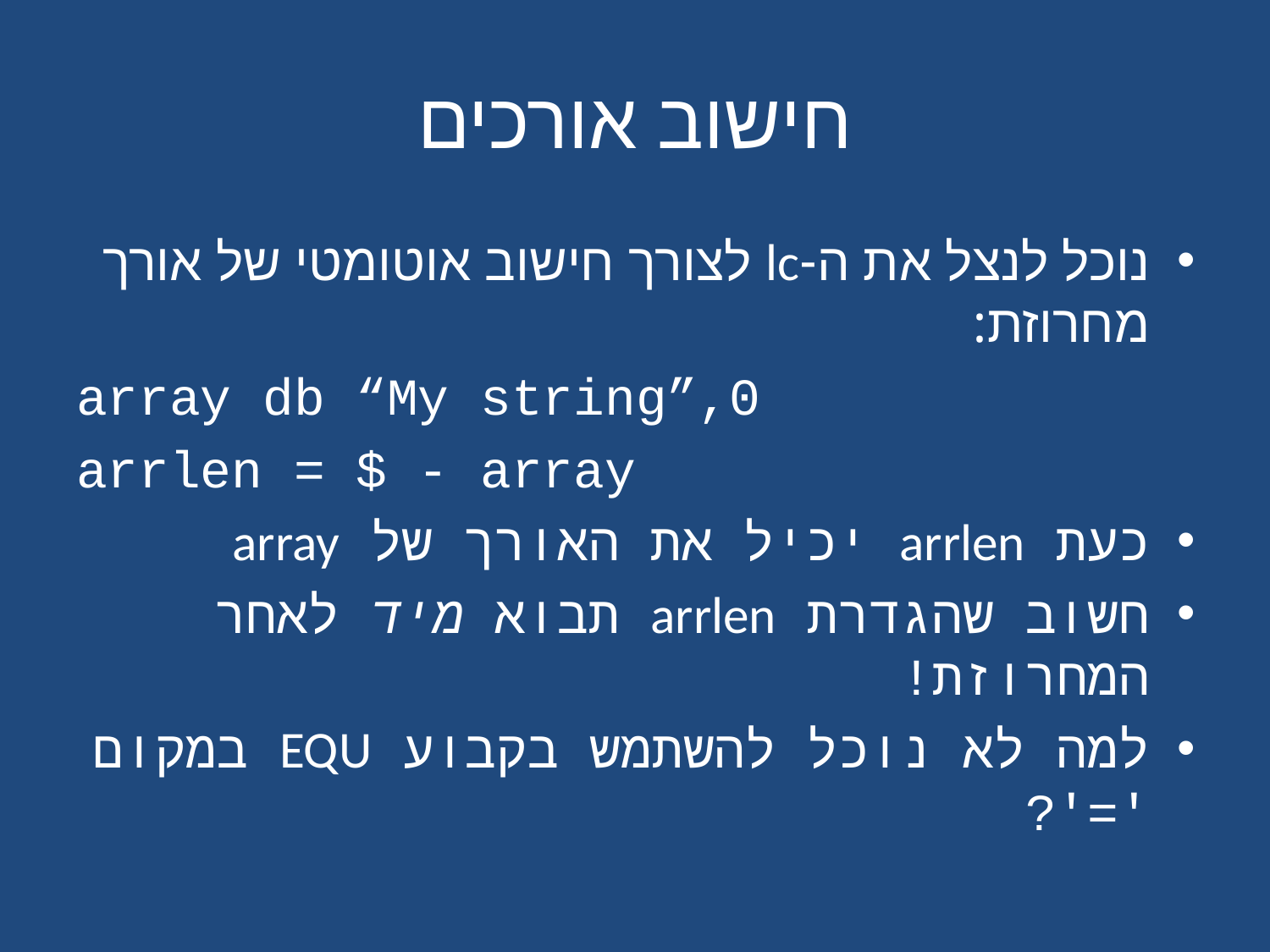

# חישוב אורכים
נוכל לנצל את ה-lc לצורך חישוב אוטומטי של אורך מחרוזת:
array db “My string”,0
arrlen = $ - array
כעת arrlen יכיל את האורך של array
חשוב שהגדרת arrlen תבוא מיד לאחר המחרוזת!
למה לא נוכל להשתמש בקבוע EQU במקום '='?